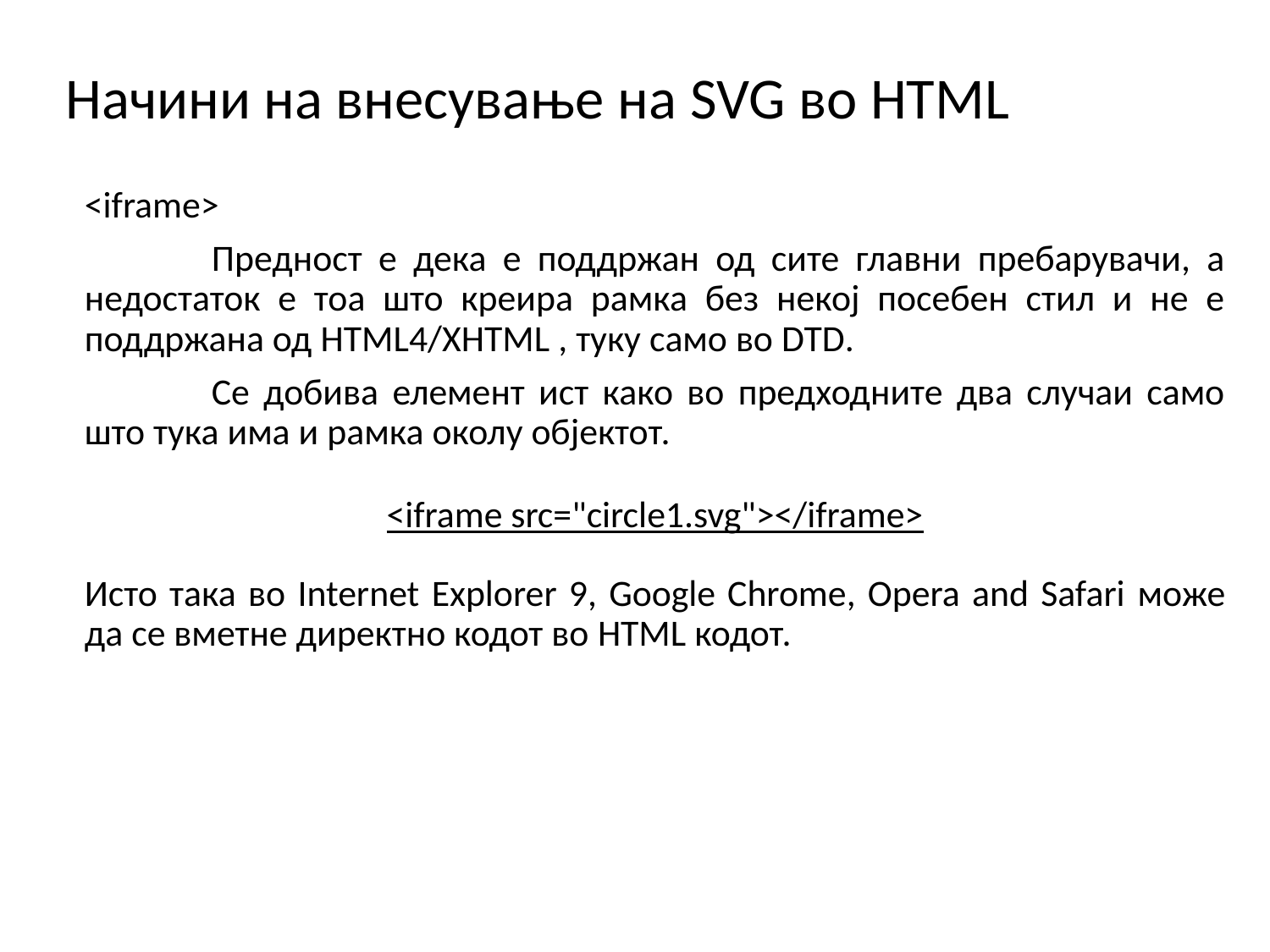

# Начини на внесување на SVG во HTML
<iframe>
	Предност е дека е поддржан од сите главни пребарувачи, а недостаток е тоа што креира рамка без некој посебен стил и не е поддржана од HTML4/XHTML , туку само во DTD.
	Се добива елемент ист како во предходните два случаи само што тука има и рамка околу објектот.

<iframe src="circle1.svg"></iframe>

Исто така во Internet Explorer 9, Google Chrome, Opera and Safari може да се вметне директно кодот во HTML кодот.